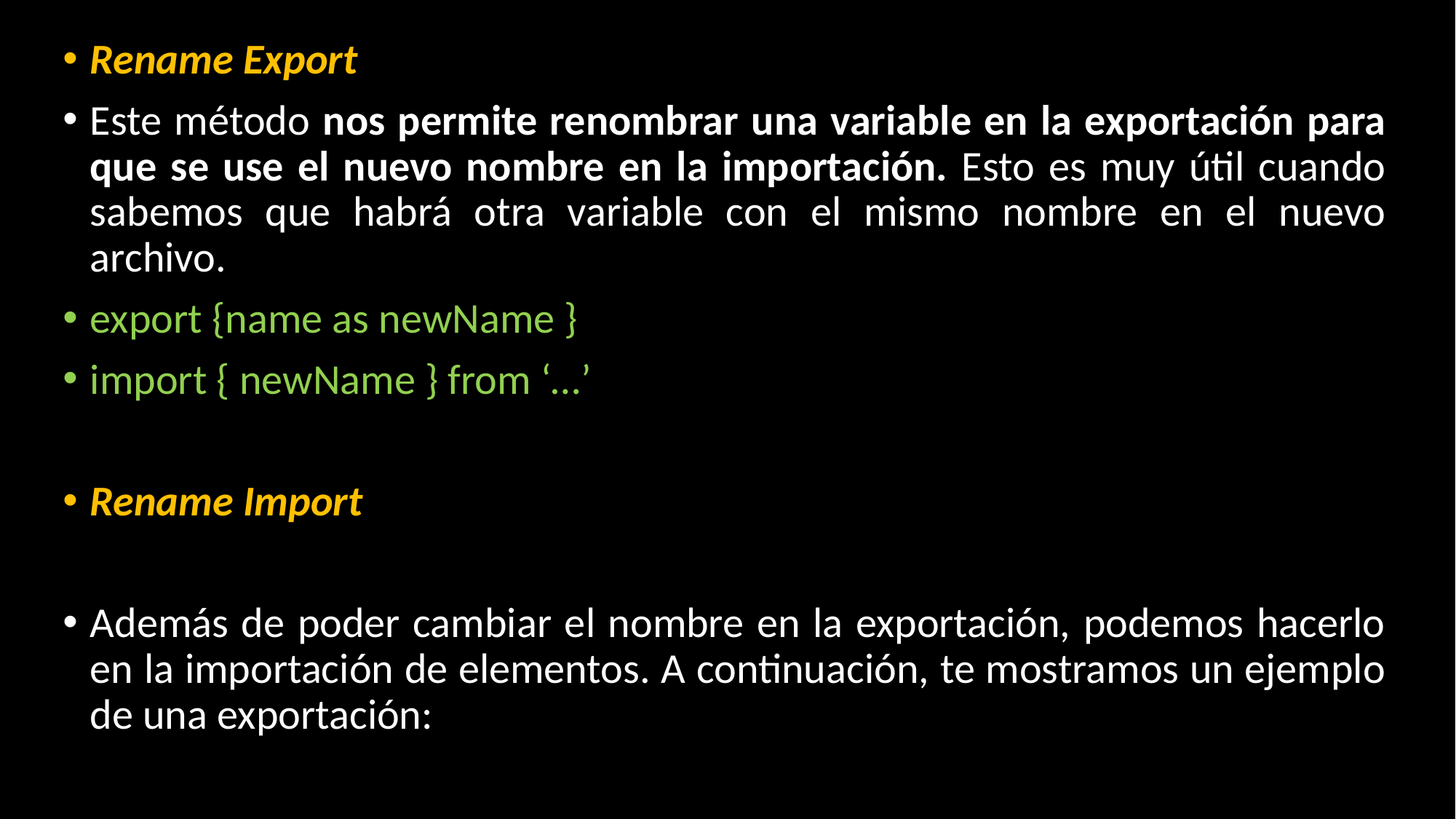

Rename Export
Este método nos permite renombrar una variable en la exportación para que se use el nuevo nombre en la importación. Esto es muy útil cuando sabemos que habrá otra variable con el mismo nombre en el nuevo archivo.
export {name as newName }
import { newName } from ‘…’

Rename Import

Además de poder cambiar el nombre en la exportación, podemos hacerlo en la importación de elementos. A continuación, te mostramos un ejemplo de una exportación: